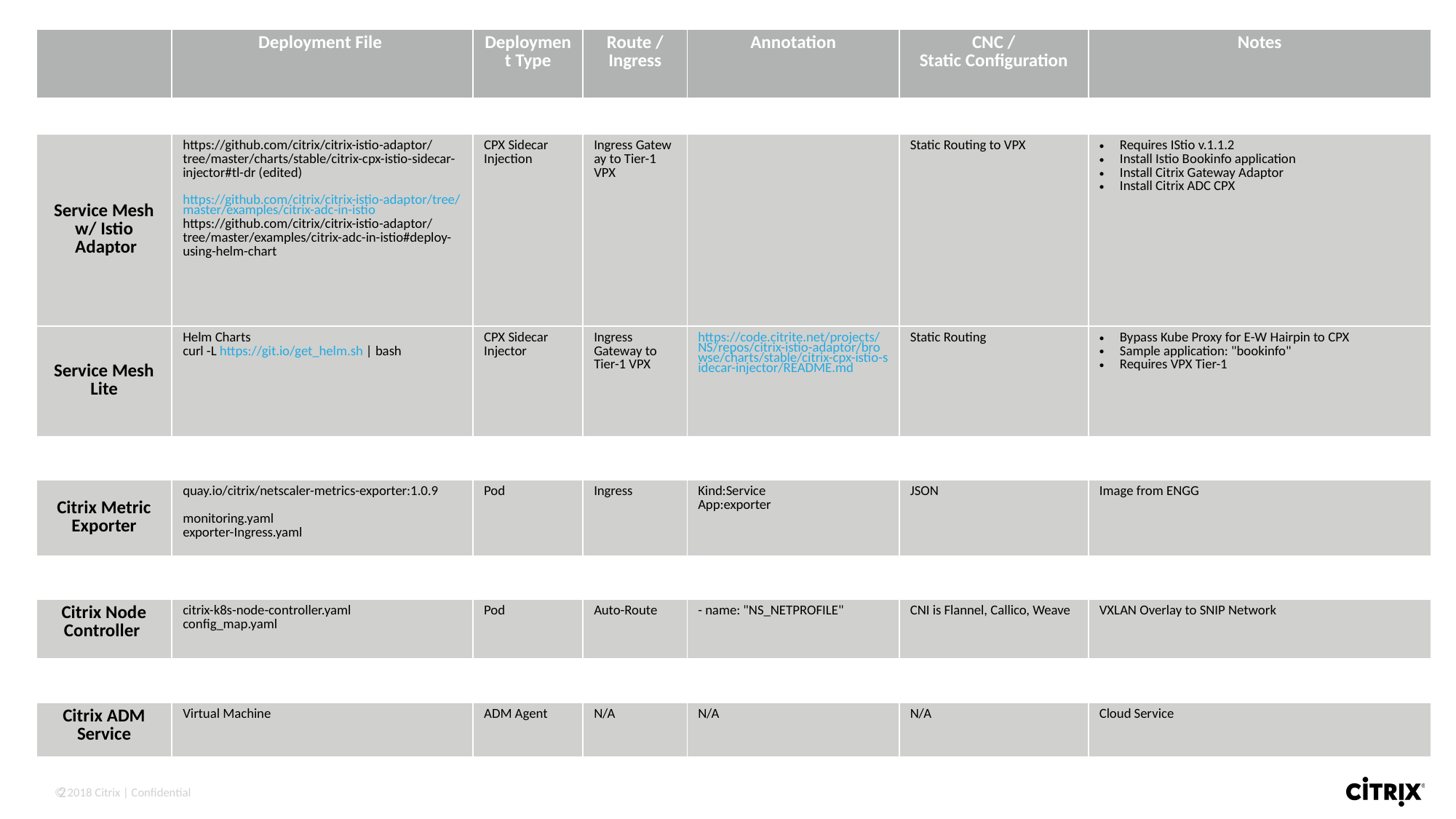

|  | Deployment File | Deployment Type | Route / Ingress | Annotation | CNC / Static Configuration | Notes |
| --- | --- | --- | --- | --- | --- | --- |
|  |  |  |  |  |  |  |
| Service Mesh w/ Istio  Adaptor | https://github.com/citrix/citrix-istio-adaptor/tree/master/charts/stable/citrix-cpx-istio-sidecar-injector#tl-dr (edited)  https://github.com/citrix/citrix-istio-adaptor/tree/master/examples/citrix-adc-in-istio https://github.com/citrix/citrix-istio-adaptor/tree/master/examples/citrix-adc-in-istio#deploy-using-helm-chart | CPX Sidecar Injection | Ingress Gateway to Tier-1 VPX |  | Static Routing to VPX | Requires IStio v.1.1.2 Install Istio Bookinfo application Install Citrix Gateway Adaptor Install Citrix ADC CPX |
| Service Mesh Lite | Helm Charts curl -L https://git.io/get\_helm.sh | bash | CPX Sidecar Injector | Ingress Gateway to Tier-1 VPX | https://code.citrite.net/projects/NS/repos/citrix-istio-adaptor/browse/charts/stable/citrix-cpx-istio-sidecar-injector/README.md | Static Routing | Bypass Kube Proxy for E-W Hairpin to CPX Sample application: "bookinfo" Requires VPX Tier-1 |
|  |  |  |  |  |  |  |
| Citrix Metric Exporter | quay.io/citrix/netscaler-metrics-exporter:1.0.9 monitoring.yaml  exporter-Ingress.yaml | Pod | Ingress | Kind:Service App:exporter | JSON | Image from ENGG |
|  |  |  |  |  |  |  |
| Citrix Node Controller | citrix-k8s-node-controller.yaml config\_map.yaml | Pod | Auto-Route | - name: "NS\_NETPROFILE" | CNI is Flannel, Callico, Weave | VXLAN Overlay to SNIP Network |
|  |  |  |  |  |  |  |
| Citrix ADM Service | Virtual Machine | ADM Agent | N/A | N/A | N/A | Cloud Service |